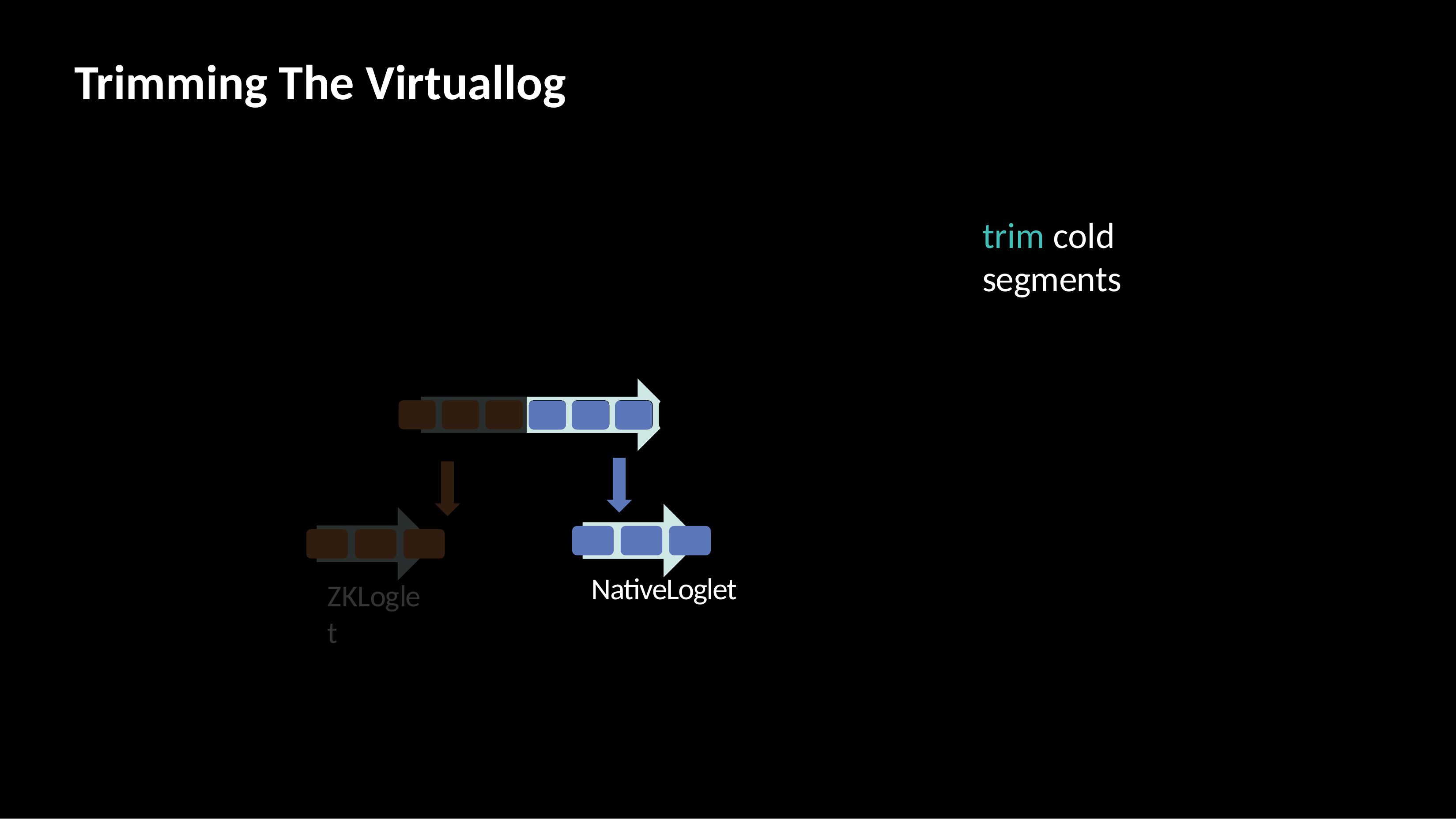

# Trimming The Virtuallog
trim cold segments

NativeLoglet
ZKLoglet